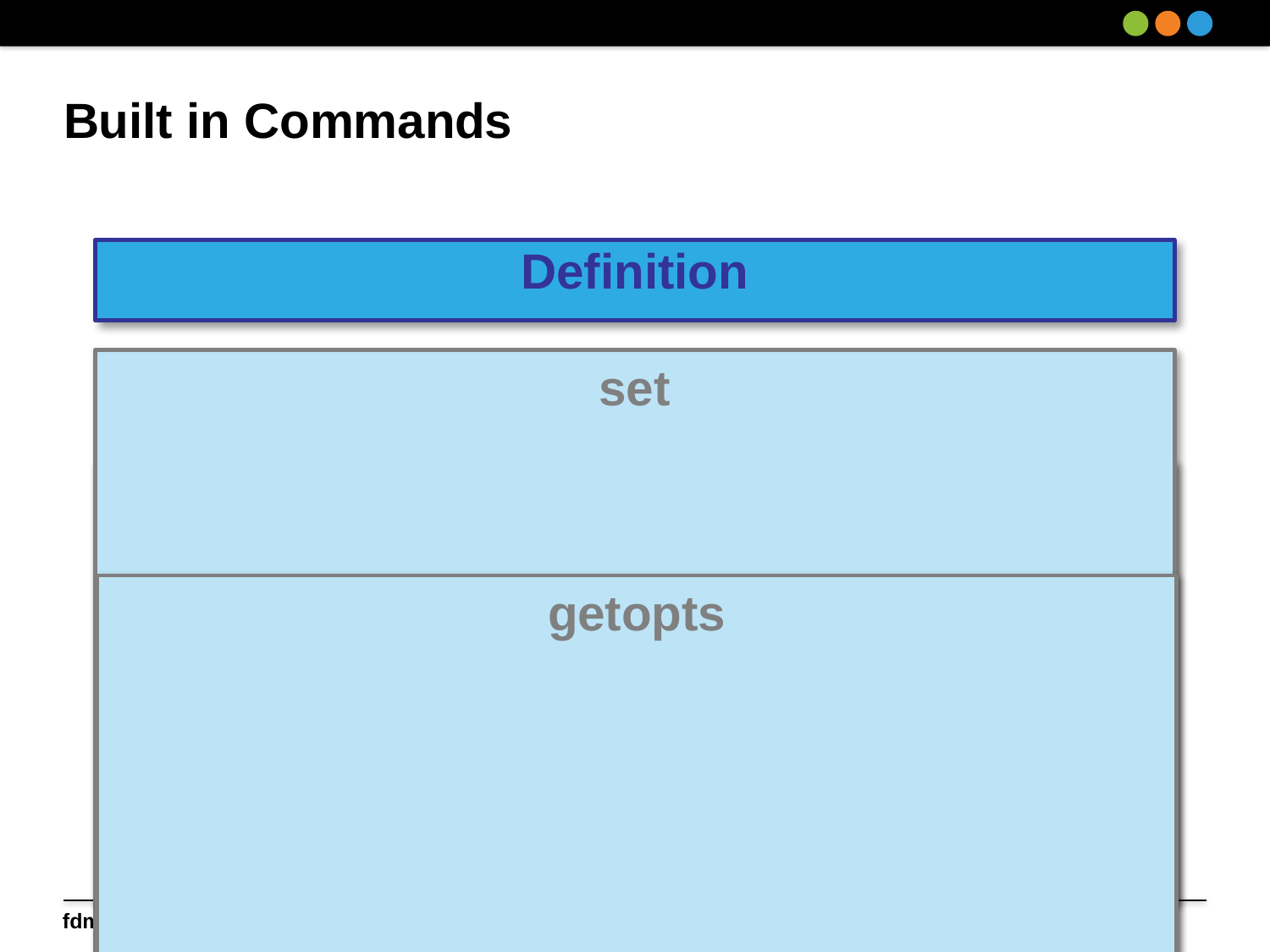

# Built in Commands
Definition
set
shift
getopts